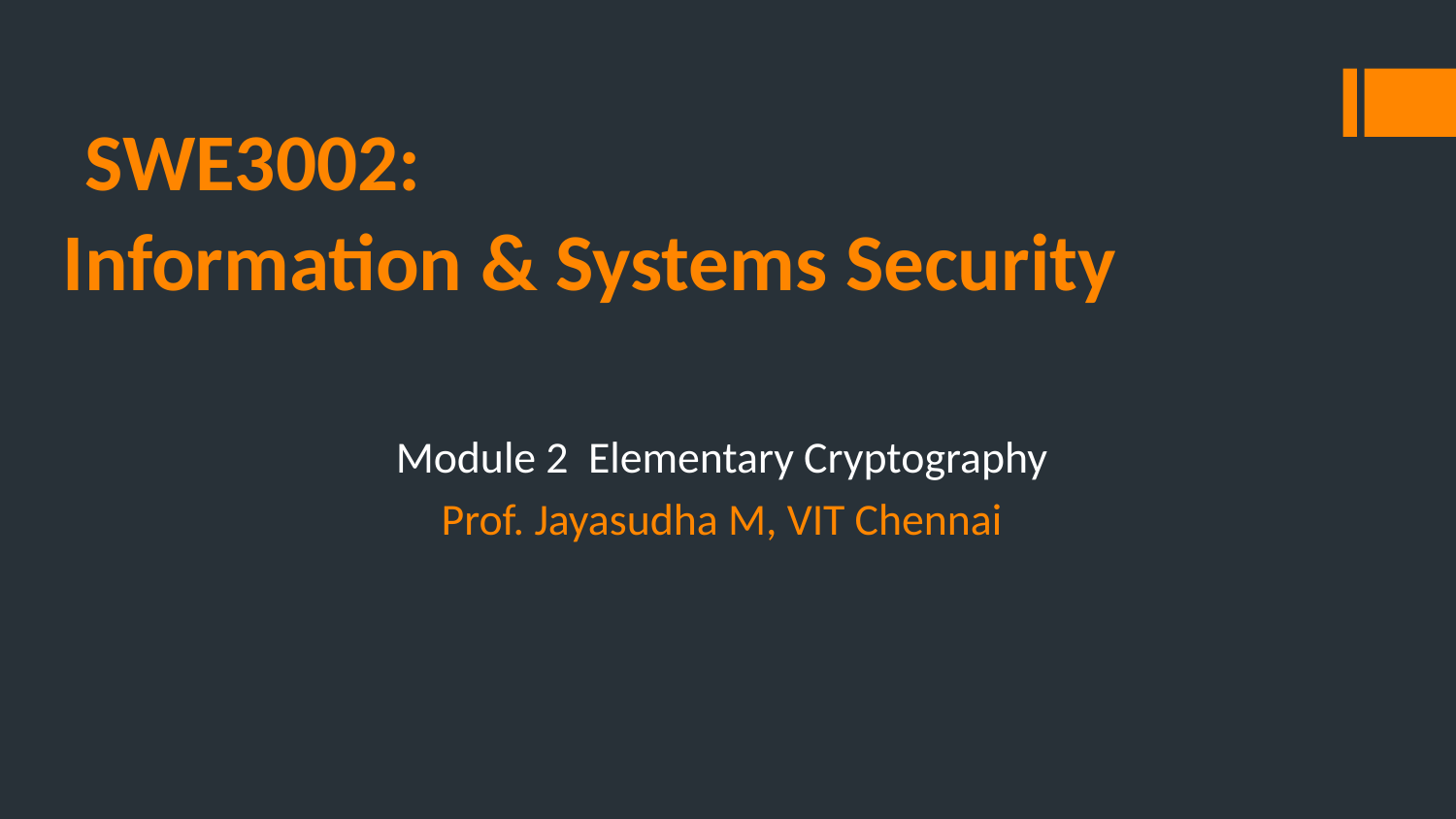

# SWE3002: Information & Systems Security
Module 2  Elementary Cryptography
Prof. Jayasudha M, VIT Chennai